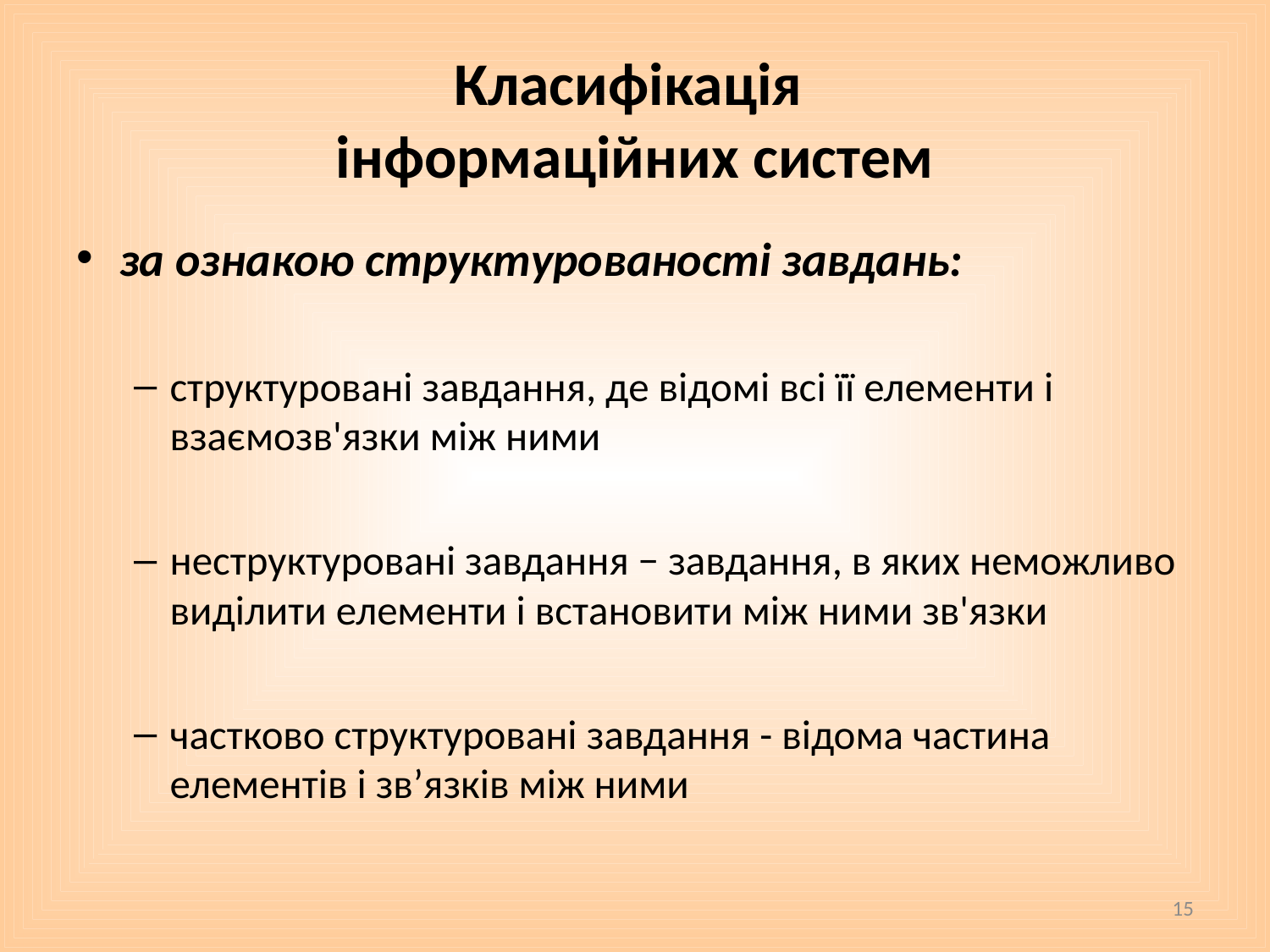

# Класифікація інформаційних систем
за ознакою структурованості завдань:

структуровані завдання, де відомі всі її елементи і взаємозв'язки між ними

неструктуровані завдання − завдання, в яких неможливо виділити елементи і встановити між ними зв'язки

частково структуровані завдання - відома частина елементів і зв’язків між ними

15